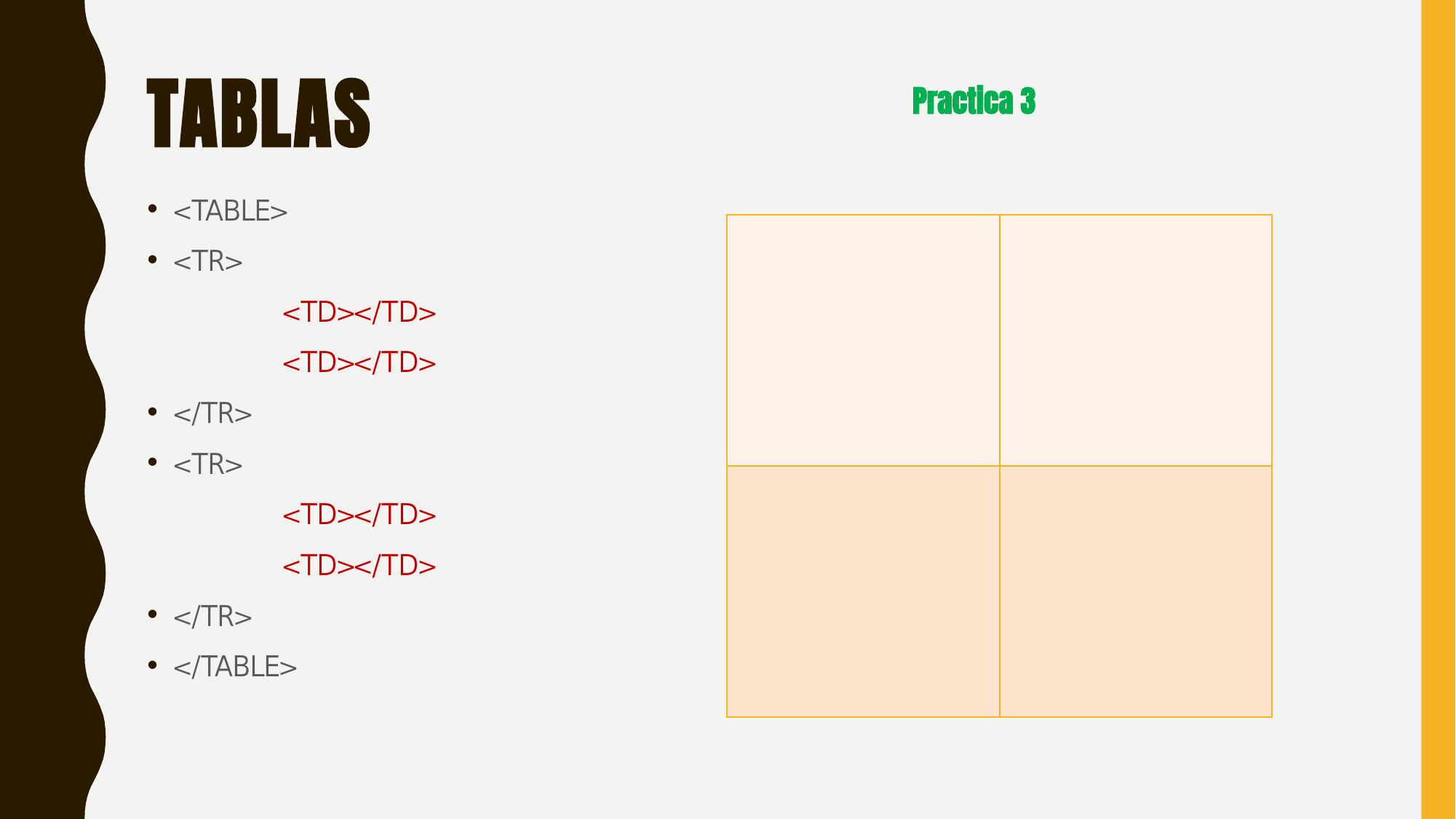

Practica 3
# TABLAS
<TABLE>
<TR>
		<TD></TD>
		<TD></TD>
</TR>
<TR>
		<TD></TD>
		<TD></TD>
</TR>
</TABLE>
|  |  |
| --- | --- |
|  |  |